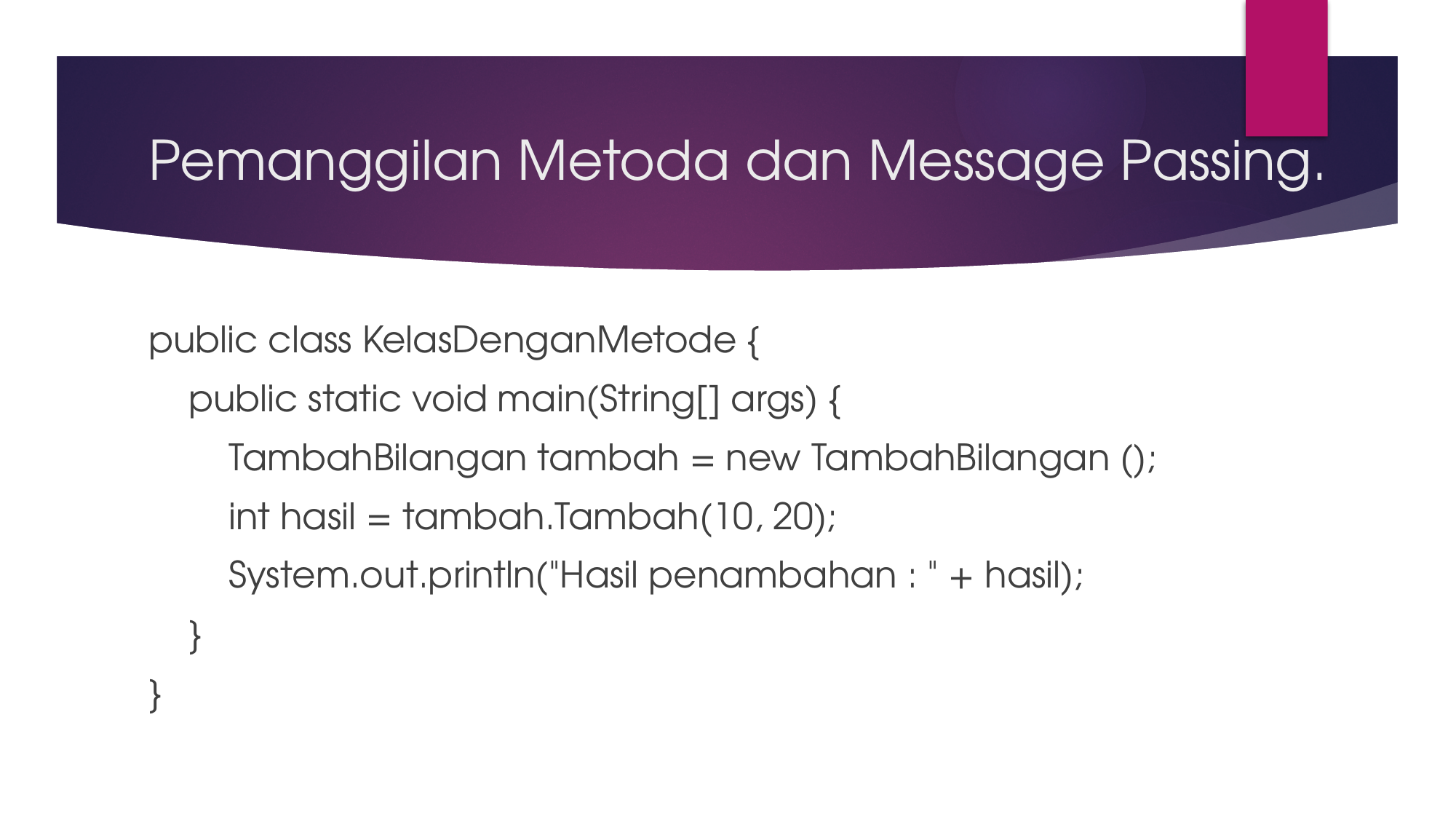

# Pemanggilan Metoda dan Message Passing.
public class KelasDenganMetode {
    public static void main(String[] args) {
        TambahBilangan tambah = new TambahBilangan ();
        int hasil = tambah.Tambah(10, 20);
        System.out.println("Hasil penambahan : " + hasil);
    }
}